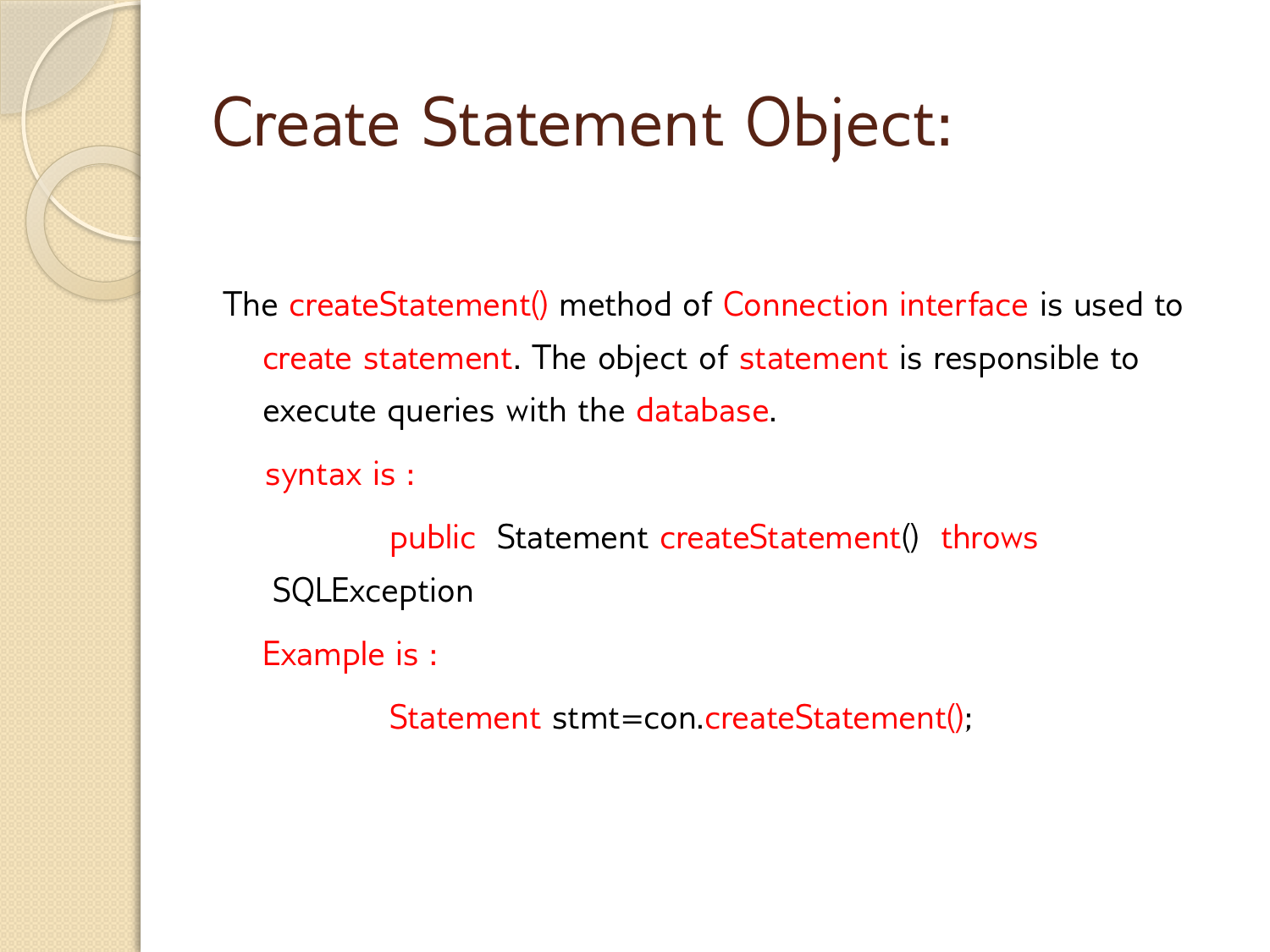

# Create Statement Object:

The createStatement() method of Connection interface is used to create statement. The object of statement is responsible to execute queries with the database.
    syntax is :
		public  Statement createStatement()  throws   SQLException
	Example is :
		Statement stmt=con.createStatement();